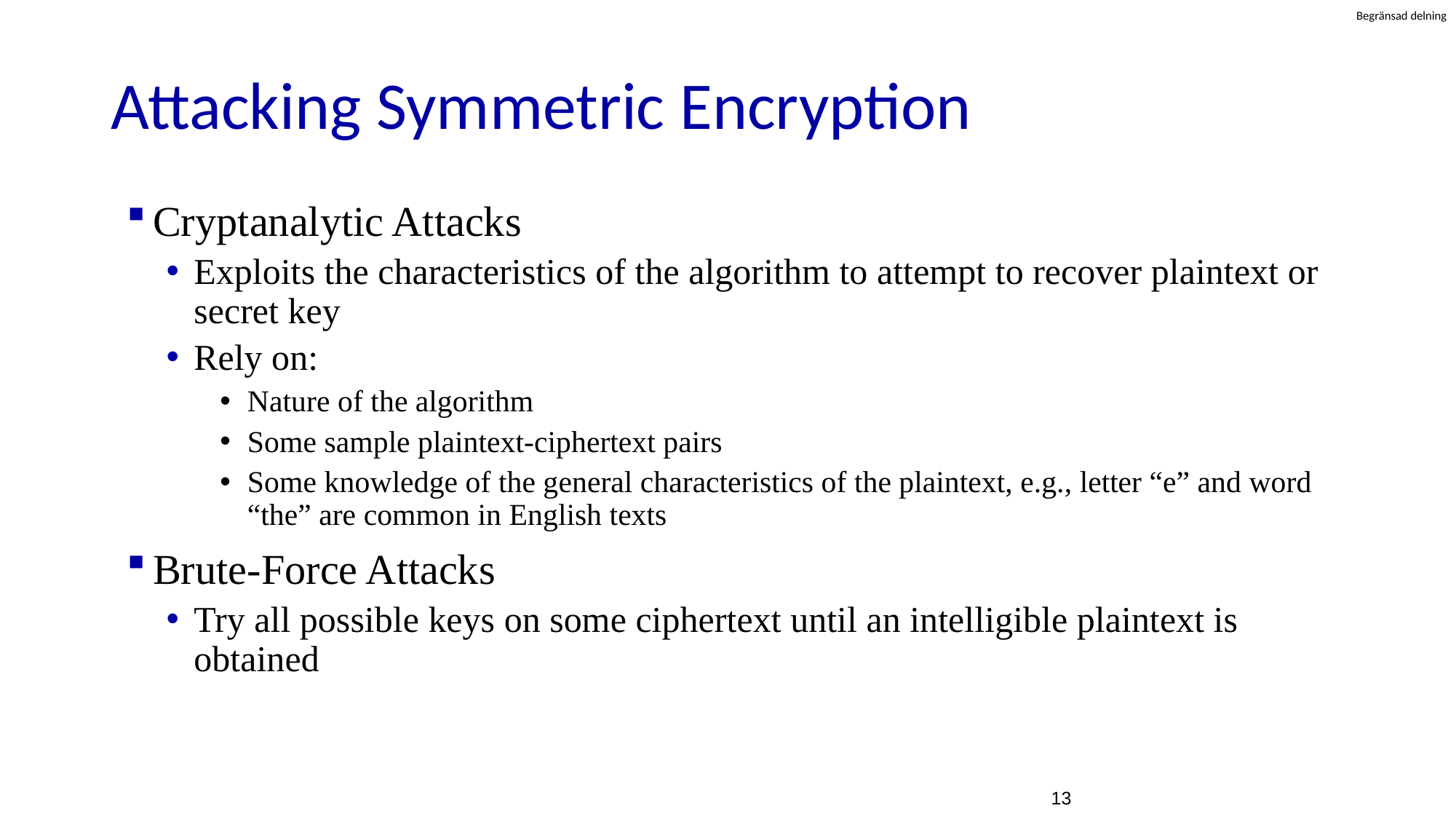

# Attacking Symmetric Encryption
Cryptanalytic Attacks
Exploits the characteristics of the algorithm to attempt to recover plaintext or secret key
Rely on:
Nature of the algorithm
Some sample plaintext-ciphertext pairs
Some knowledge of the general characteristics of the plaintext, e.g., letter “e” and word “the” are common in English texts
Brute-Force Attacks
Try all possible keys on some ciphertext until an intelligible plaintext is obtained
13